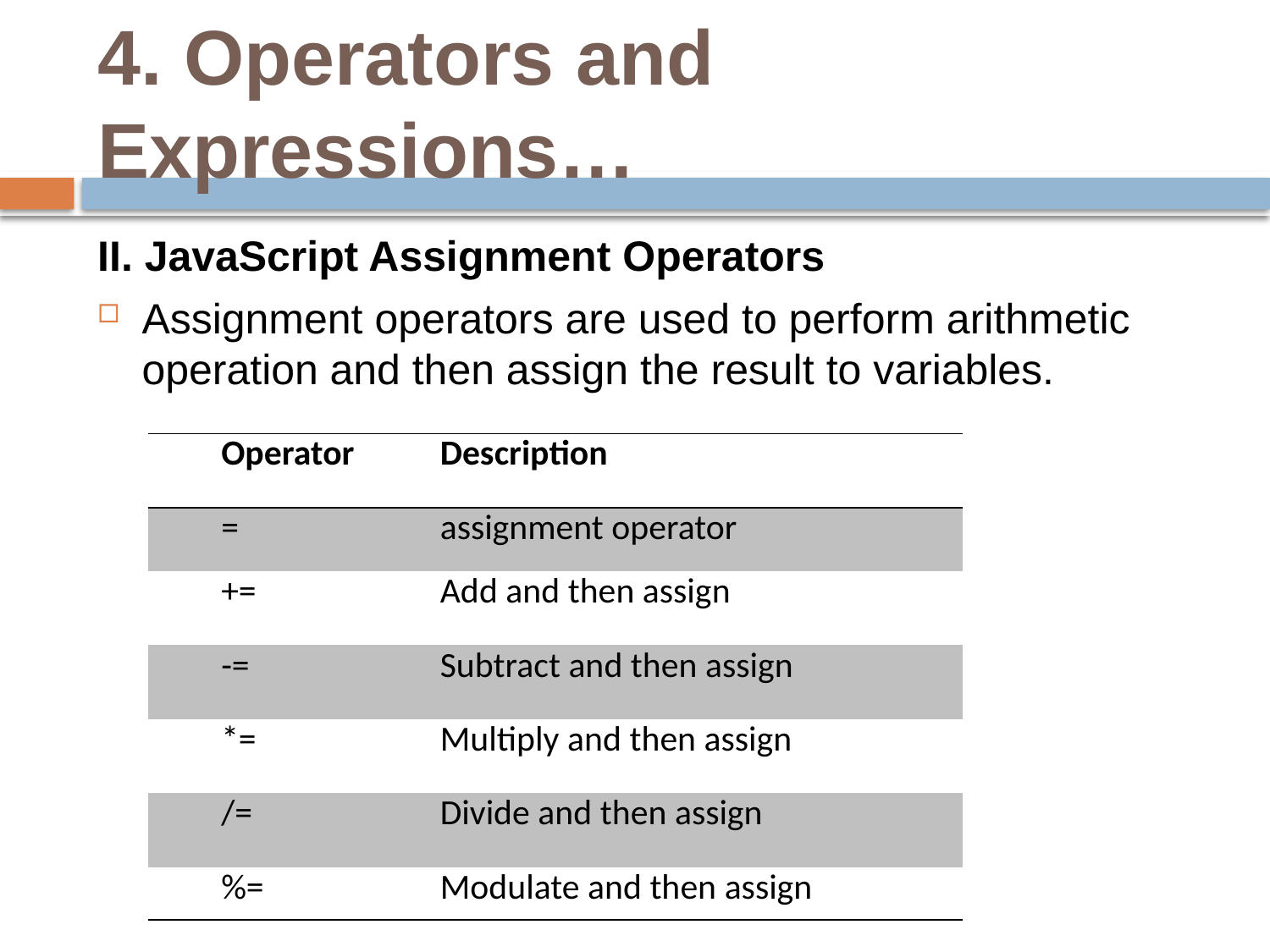

# 4. Operators and Expressions…
II. JavaScript Assignment Operators
Assignment operators are used to perform arithmetic operation and then assign the result to variables.
| Operator | Description |
| --- | --- |
| = | assignment operator |
| += | Add and then assign |
| -= | Subtract and then assign |
| \*= | Multiply and then assign |
| /= | Divide and then assign |
| %= | Modulate and then assign |